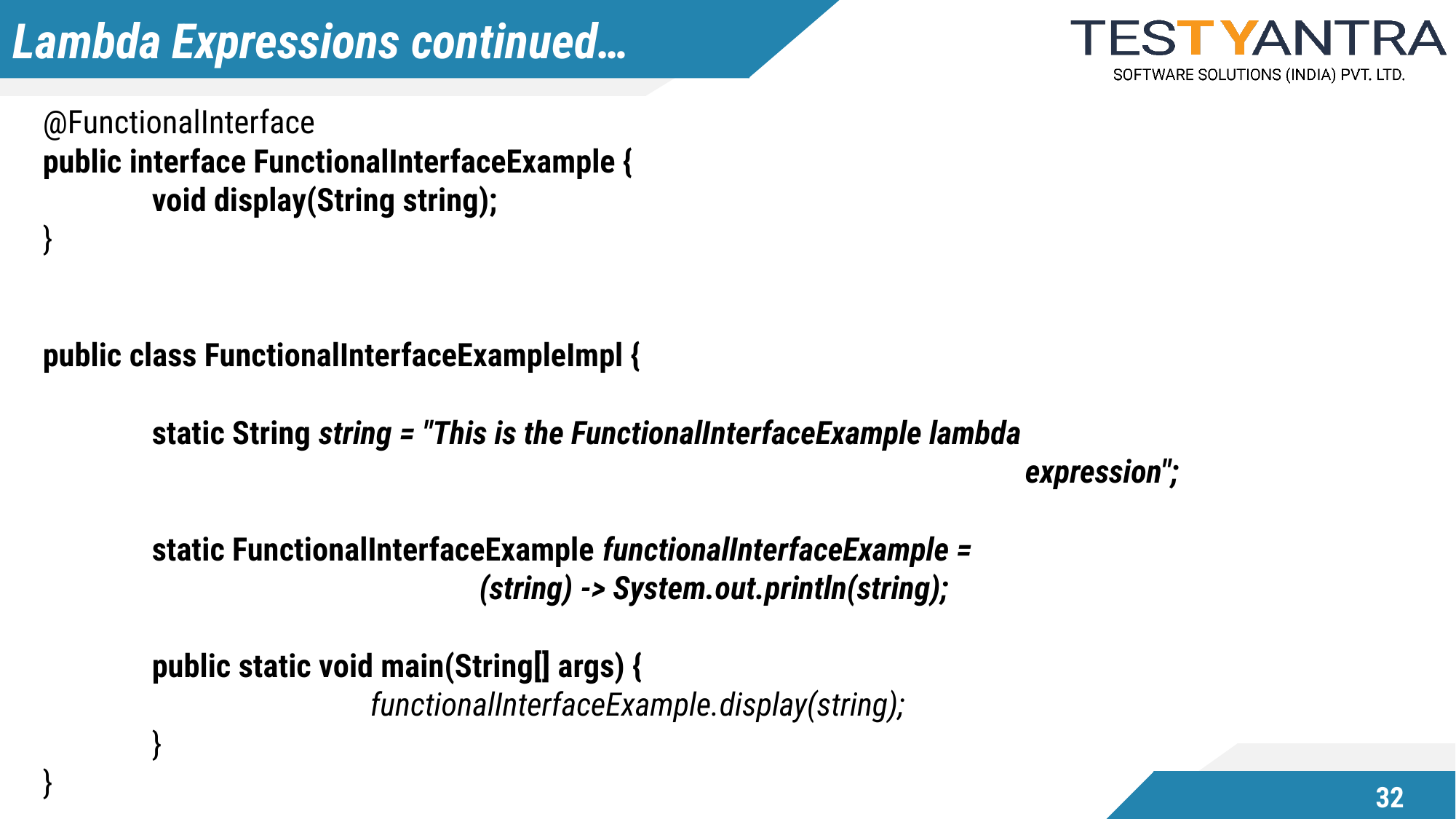

# Lambda Expressions continued…
@FunctionalInterface
public interface FunctionalInterfaceExample {
	void display(String string);
}

public class FunctionalInterfaceExampleImpl {

	static String string = "This is the FunctionalInterfaceExample lambda 												expression";

	static FunctionalInterfaceExample functionalInterfaceExample =
				(string) -> System.out.println(string);

	public static void main(String[] args) {
			functionalInterfaceExample.display(string);
	}
}
32